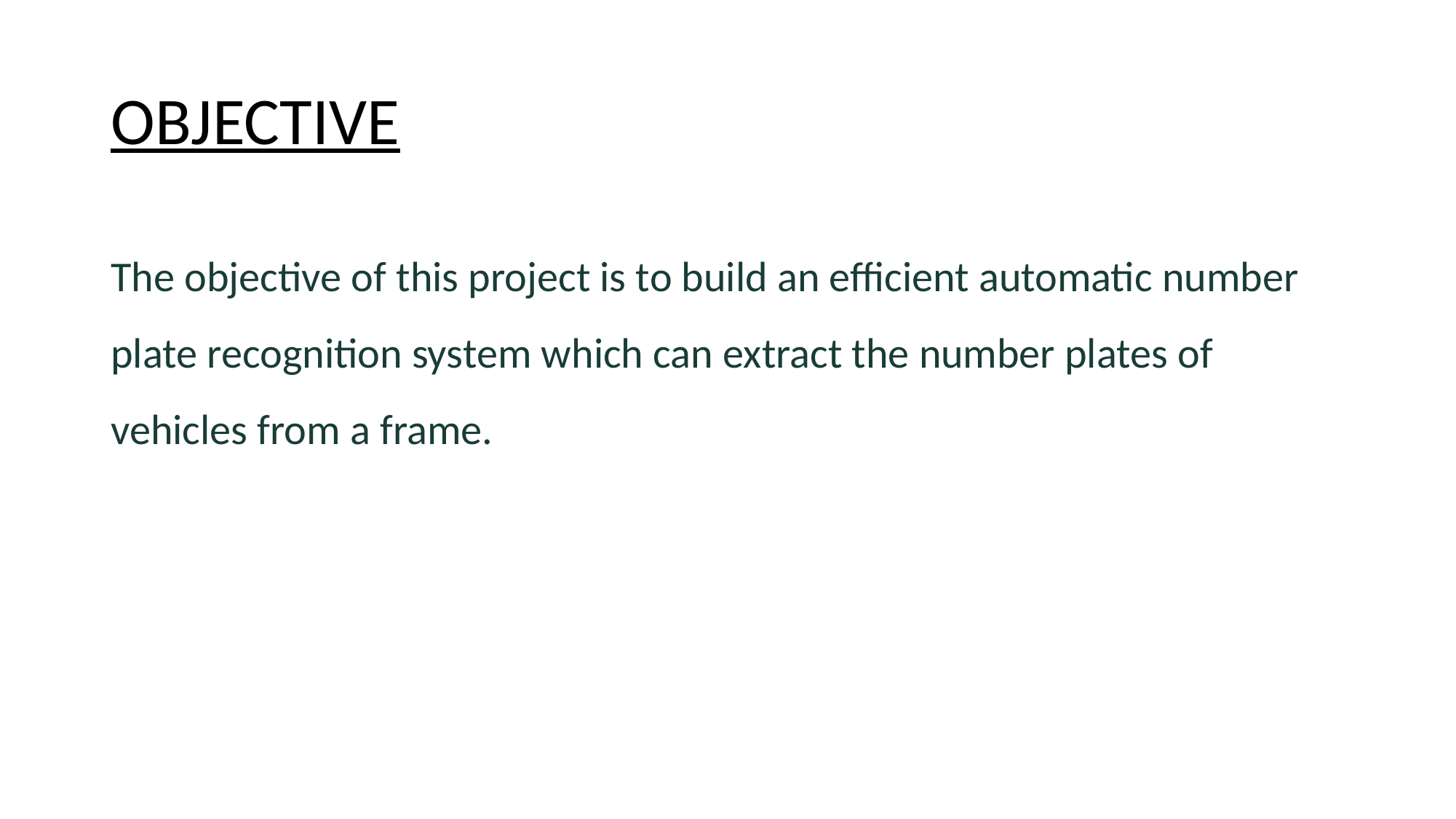

# OBJECTIVE
The objective of this project is to build an efficient automatic number plate recognition system which can extract the number plates of vehicles from a frame.